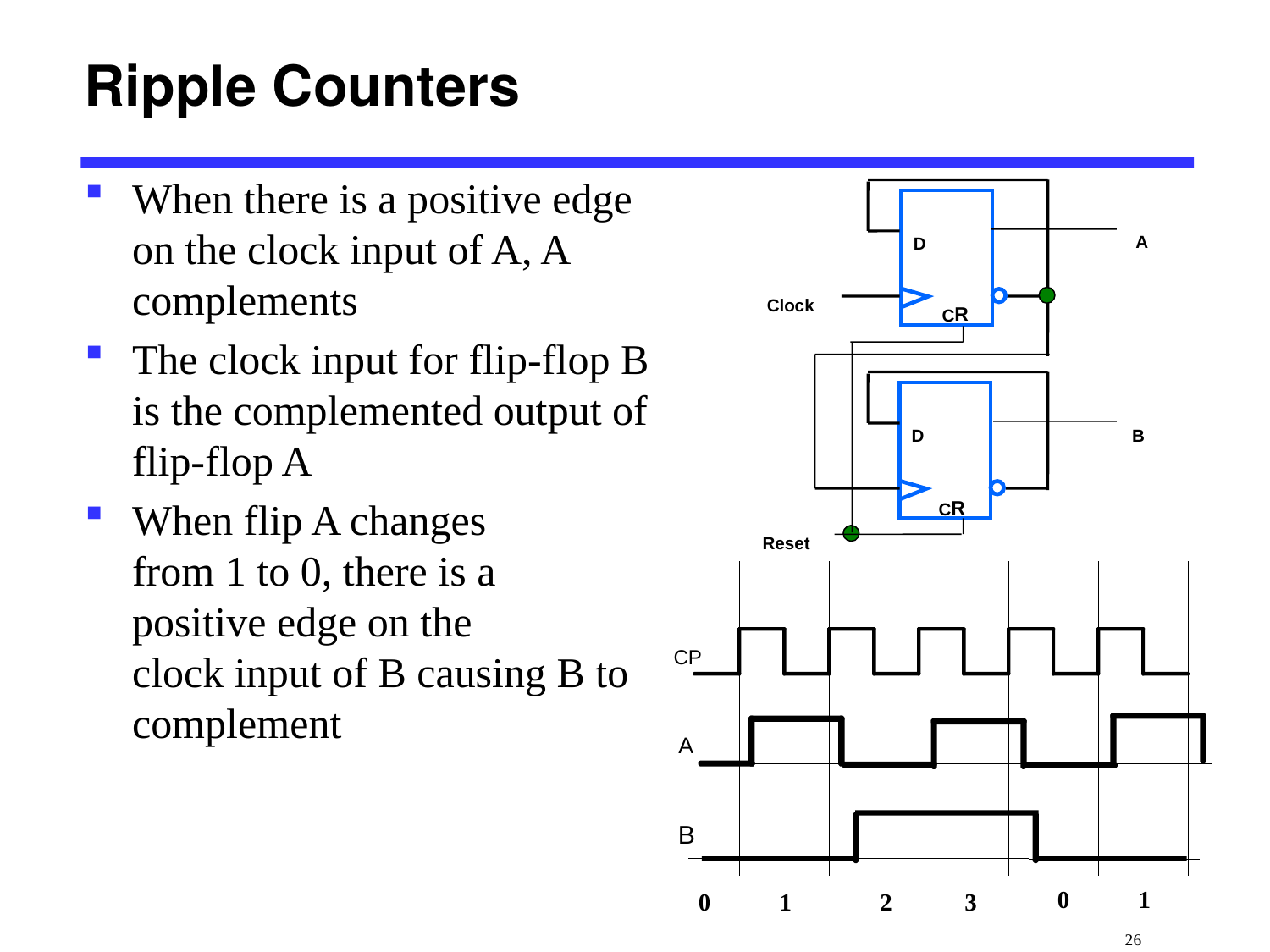

# Ripple Counters
When there is a positive edge on the clock input of A, A complements
The clock input for flip-flop B is the complemented output of flip-flop A
When flip A changes
from 1 to 0, there is a
positive edge on the
clock input of B causing B to complement

A
D

Clock
CR

D
B

CR

Reset

CP

A

B

0
1
0
1
2
3

                           26